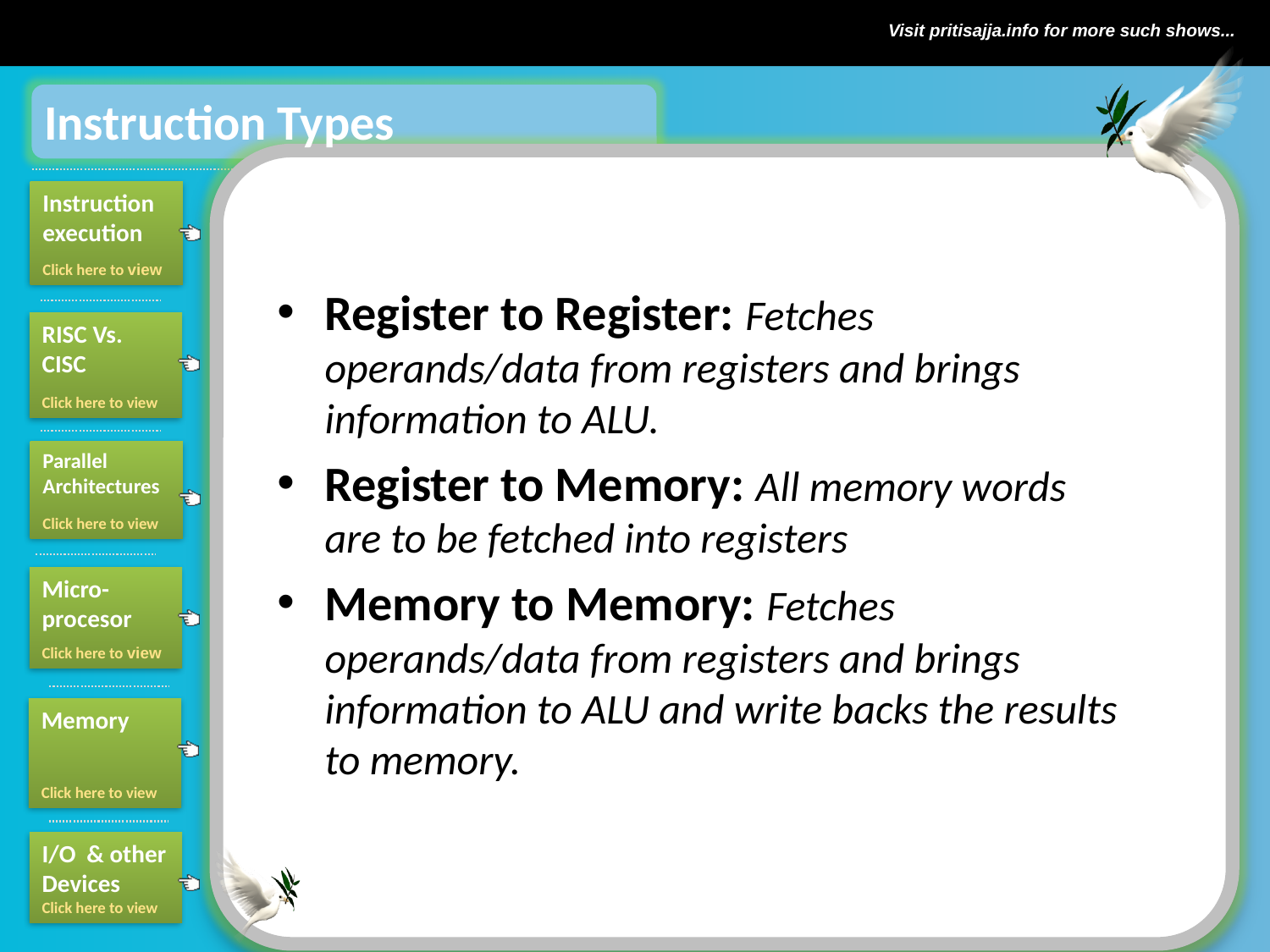

Instruction Types
Register to Register: Fetches operands/data from registers and brings information to ALU.
Register to Memory: All memory words are to be fetched into registers
Memory to Memory: Fetches operands/data from registers and brings information to ALU and write backs the results to memory.